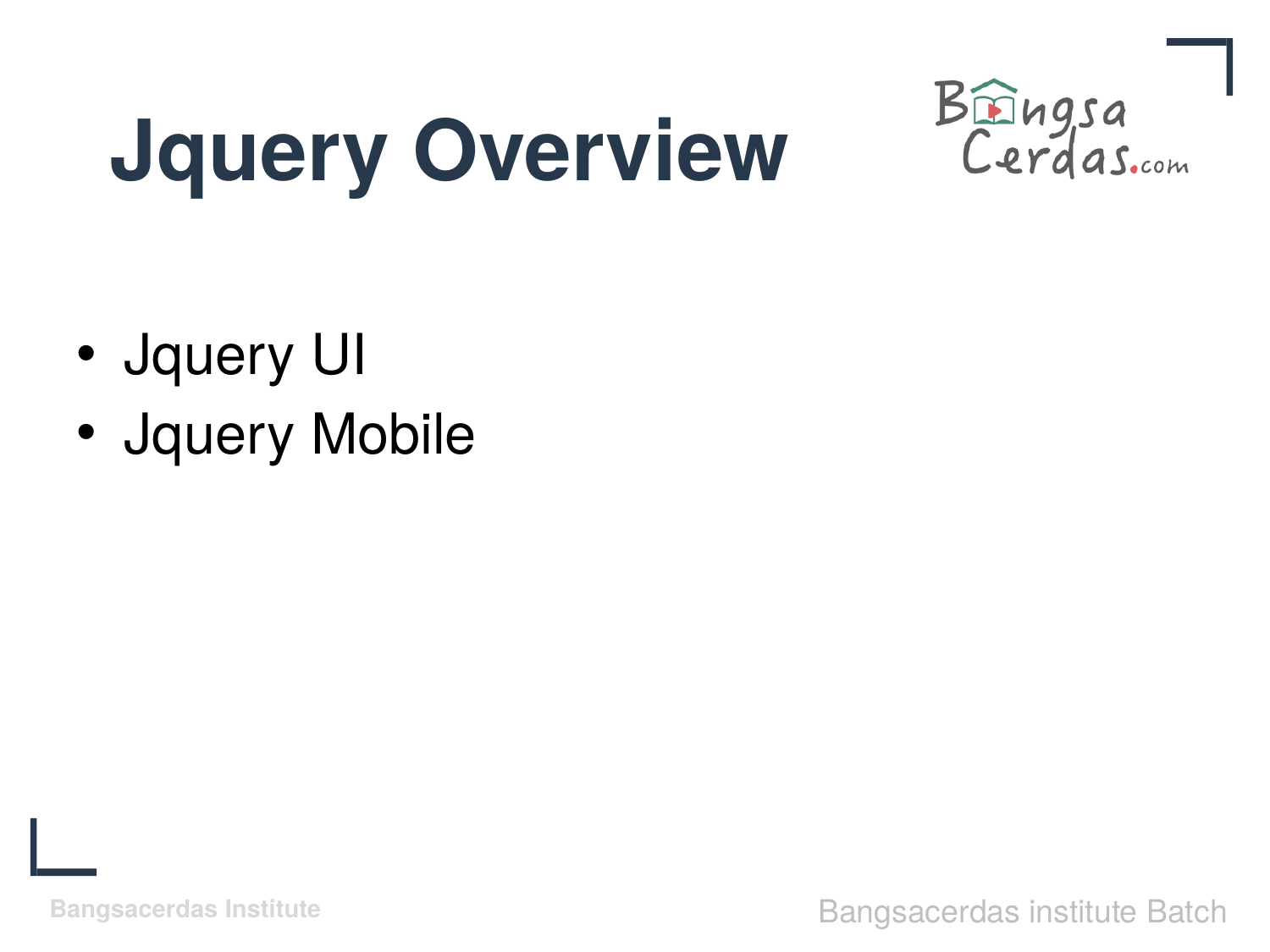

# Jquery Overview
Jquery UI
Jquery Mobile